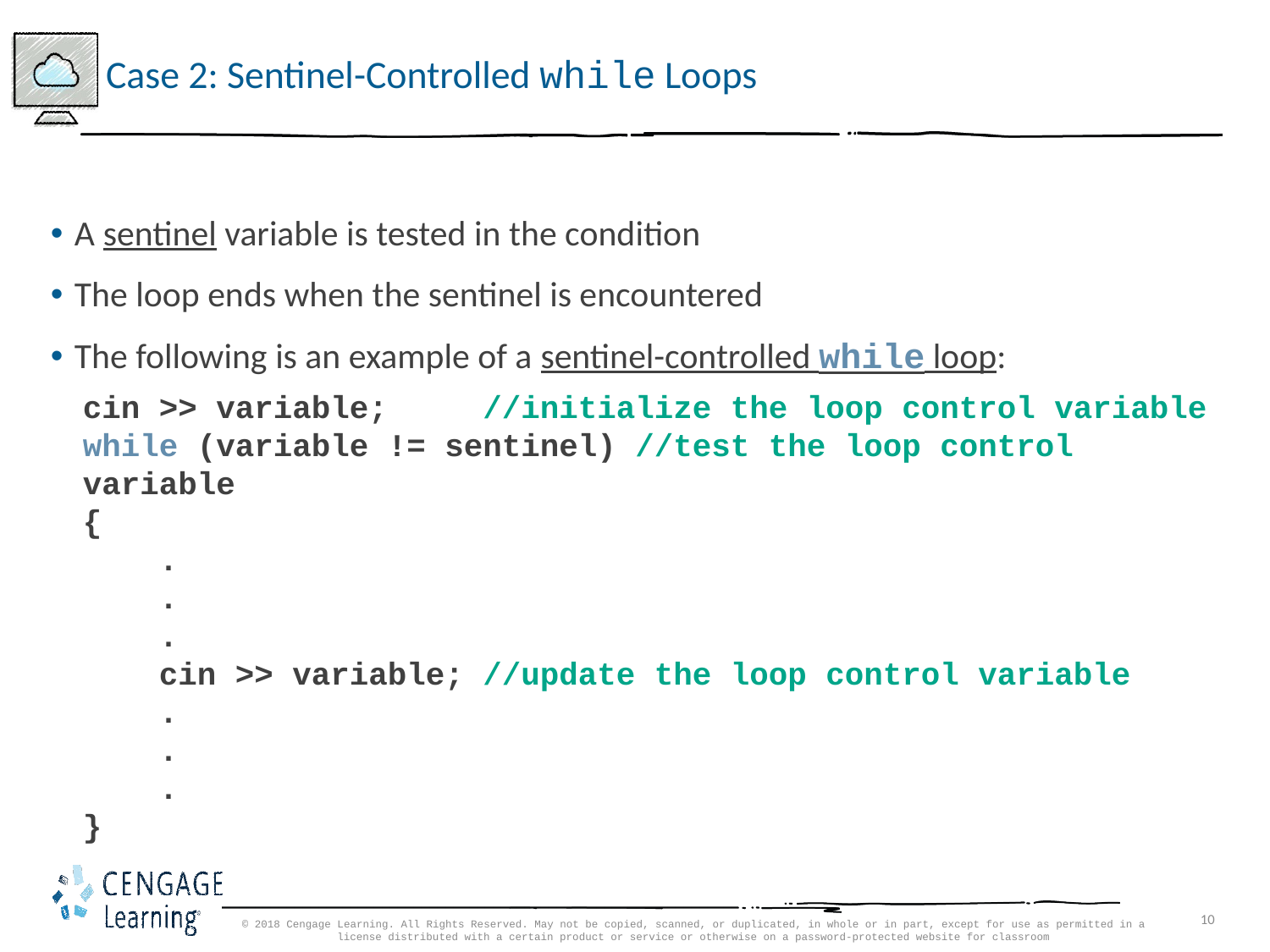

# Case 2: Sentinel-Controlled while Loops
A sentinel variable is tested in the condition
The loop ends when the sentinel is encountered
The following is an example of a sentinel-controlled while loop:
cin >> variable;     //initialize the loop control variable
while (variable != sentinel) //test the loop control variable
{
    .
    .
    .
    cin >> variable; //update the loop control variable
    .
    .
    .
}

© 2018 Cengage Learning. All Rights Reserved. May not be copied, scanned, or duplicated, in whole or in part, except for use as permitted in a license distributed with a certain product or service or otherwise on a password-protected website for classroom